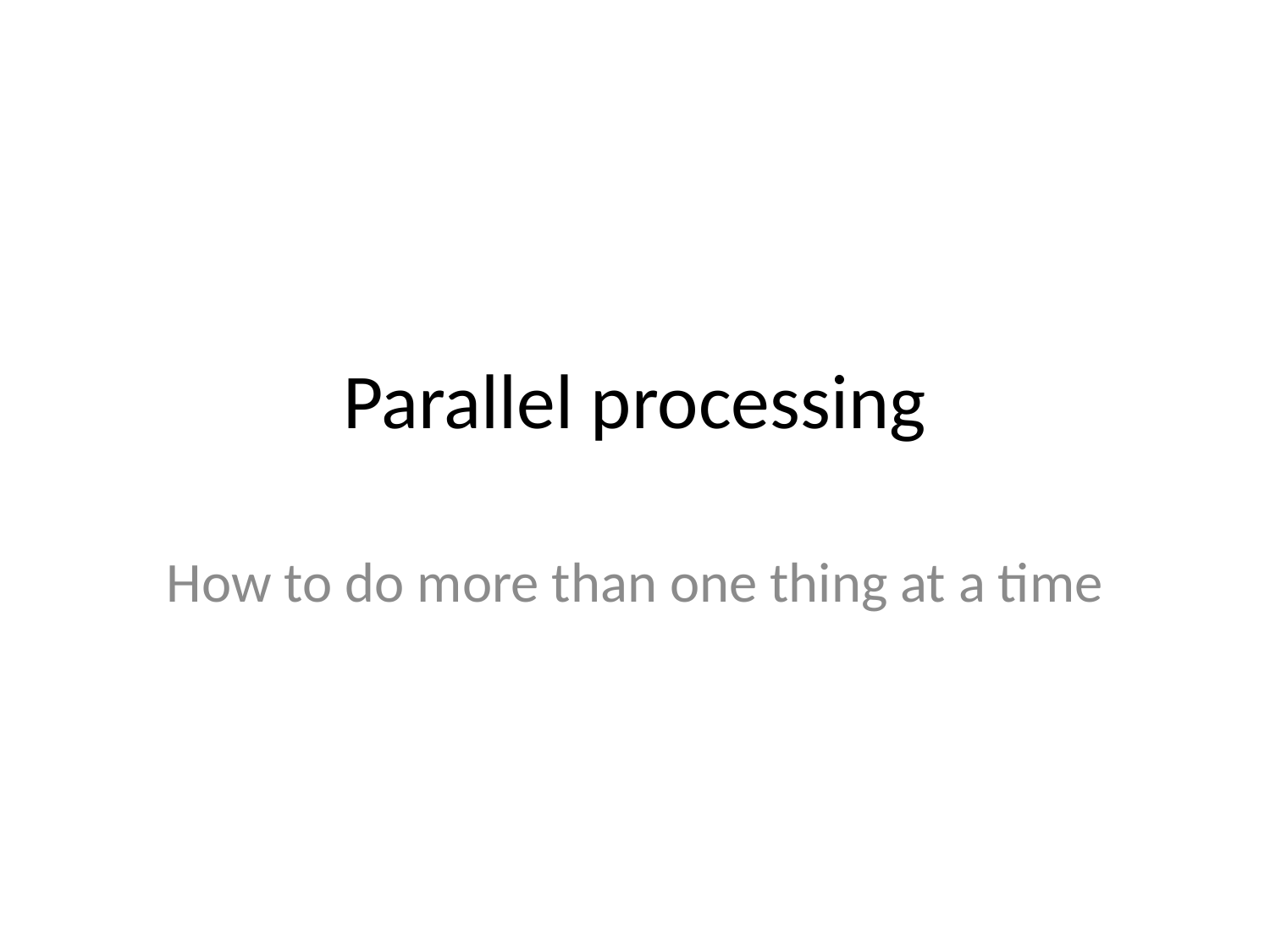

# Parallel processing
How to do more than one thing at a time